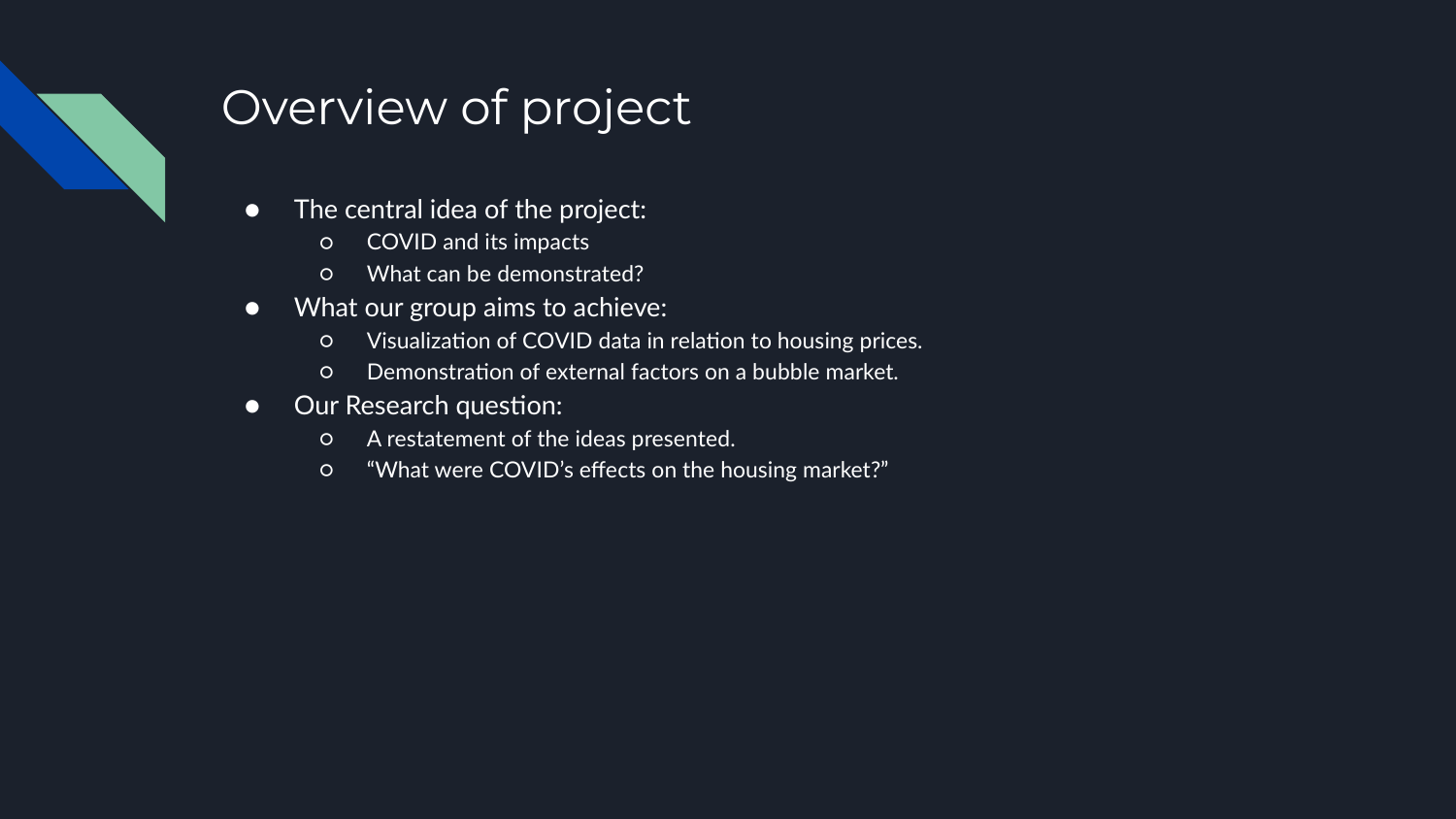

# Overview of project
The central idea of the project:
COVID and its impacts
What can be demonstrated?
What our group aims to achieve:
Visualization of COVID data in relation to housing prices.
Demonstration of external factors on a bubble market.
Our Research question:
A restatement of the ideas presented.
“What were COVID’s effects on the housing market?”